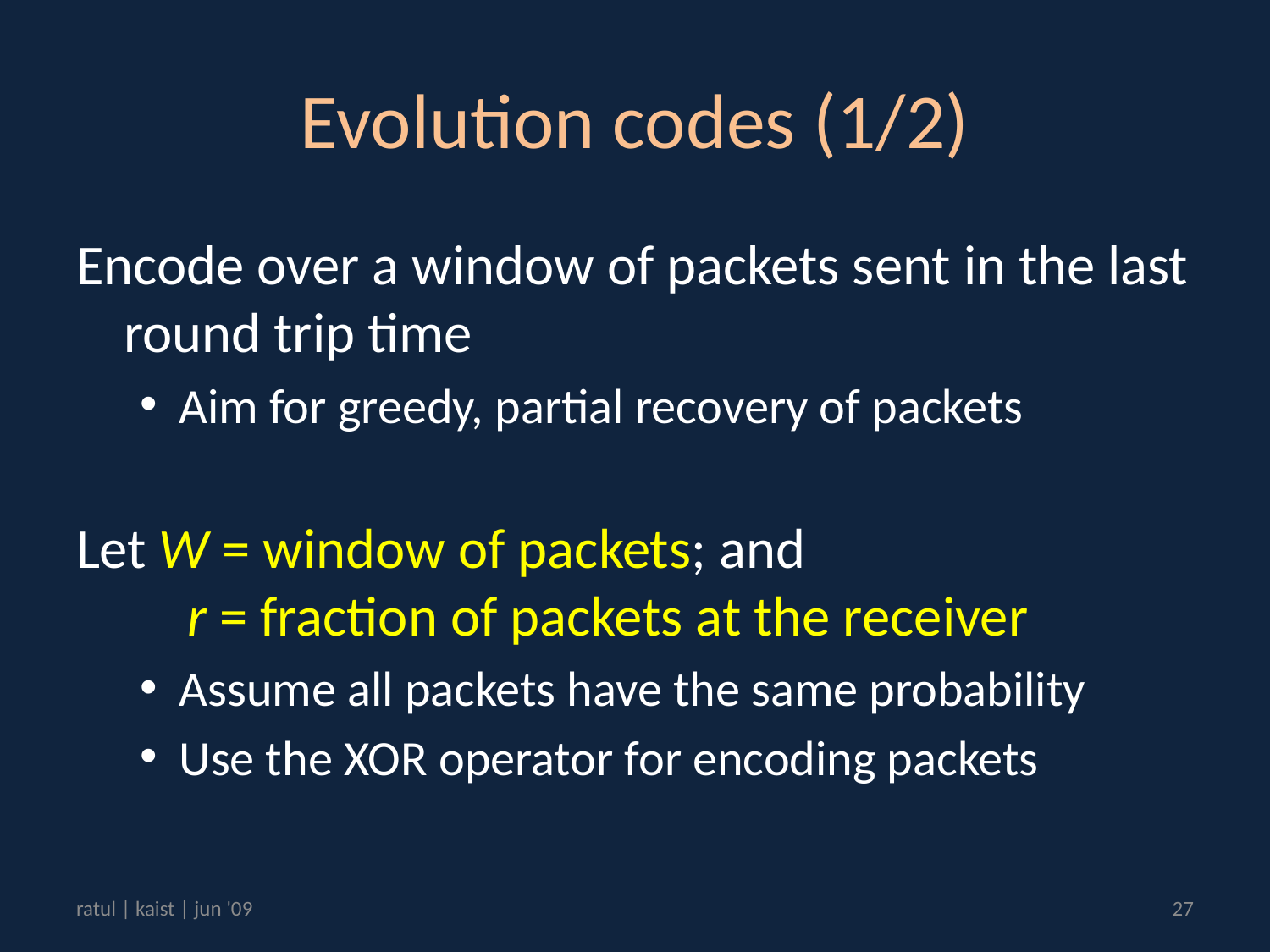

# Evolution codes (1/2)
Encode over a window of packets sent in the last round trip time
Aim for greedy, partial recovery of packets

Let W = window of packets; and
     r = fraction of packets at the receiver
Assume all packets have the same probability
Use the XOR operator for encoding packets
ratul | kaist | jun '09
27